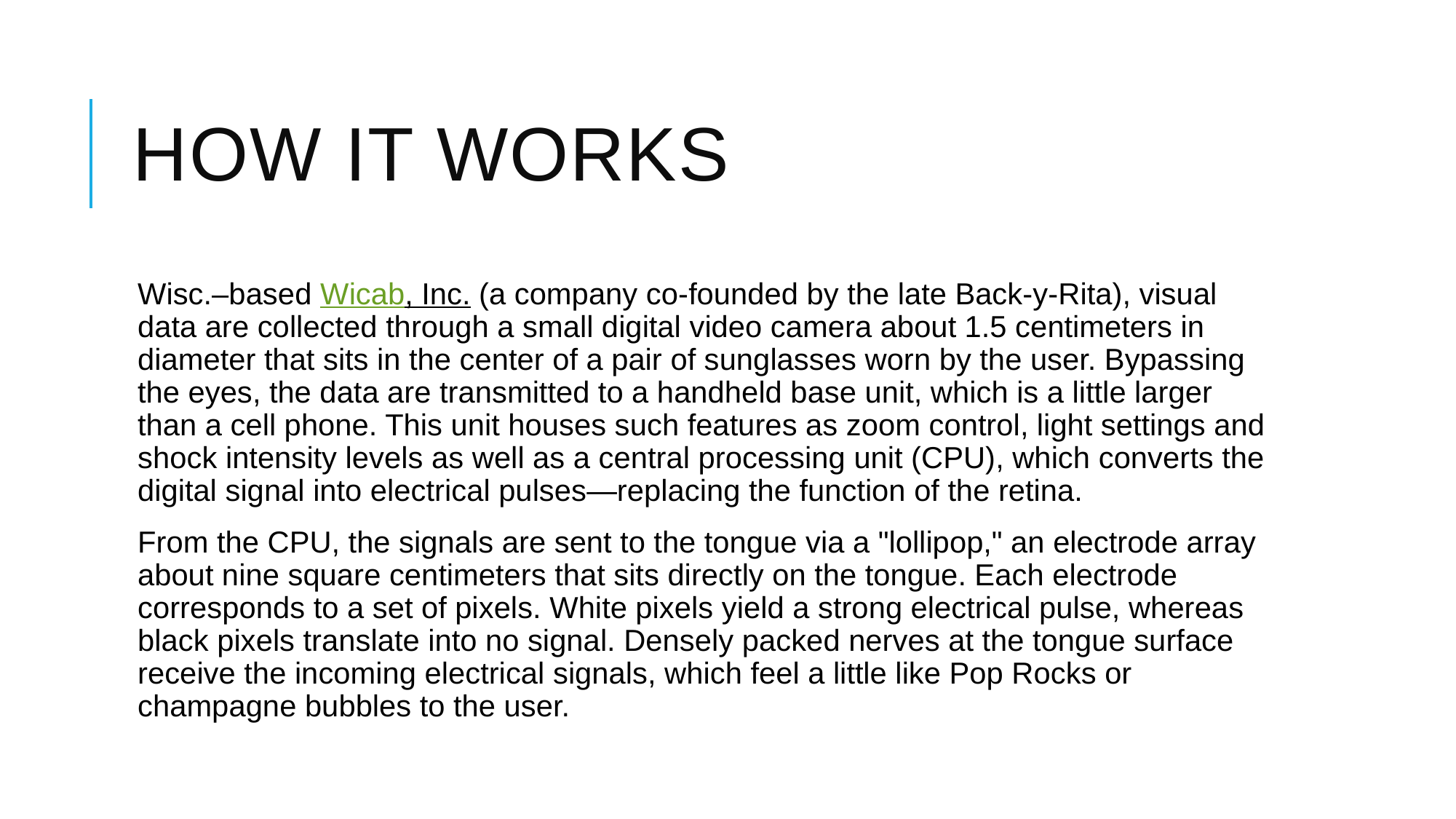

# How it works
Wisc.–based Wicab, Inc. (a company co-founded by the late Back-y-Rita), visual data are collected through a small digital video camera about 1.5 centimeters in diameter that sits in the center of a pair of sunglasses worn by the user. Bypassing the eyes, the data are transmitted to a handheld base unit, which is a little larger than a cell phone. This unit houses such features as zoom control, light settings and shock intensity levels as well as a central processing unit (CPU), which converts the digital signal into electrical pulses—replacing the function of the retina.
From the CPU, the signals are sent to the tongue via a "lollipop," an electrode array about nine square centimeters that sits directly on the tongue. Each electrode corresponds to a set of pixels. White pixels yield a strong electrical pulse, whereas black pixels translate into no signal. Densely packed nerves at the tongue surface receive the incoming electrical signals, which feel a little like Pop Rocks or champagne bubbles to the user.